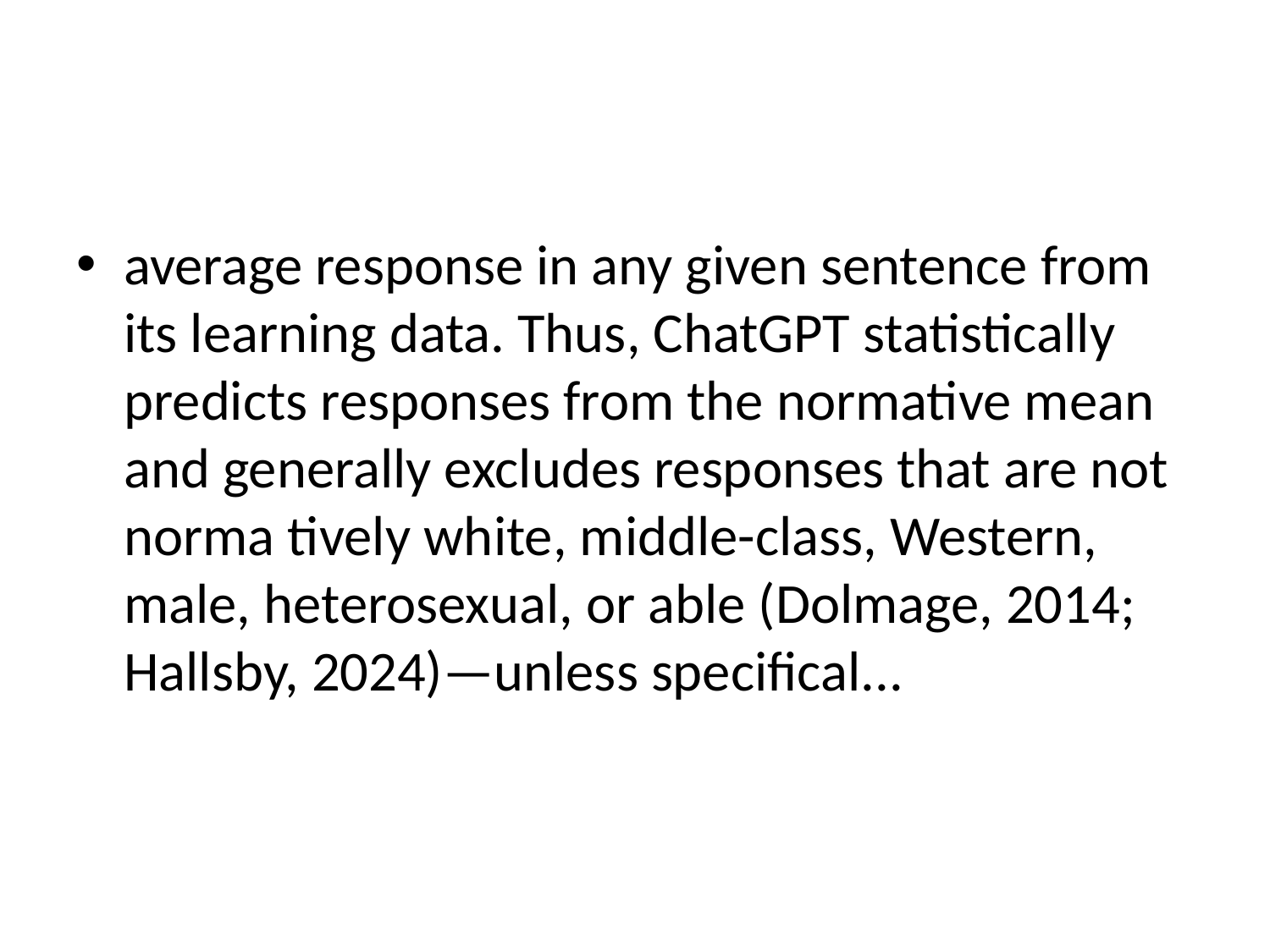

#
average response in any given sentence from its learning data. Thus, ChatGPT statistically predicts responses from the normative mean and generally excludes responses that are not norma­ tively white, middle-class, Western, male, heterosexual, or able (Dolmage, 2014; Hallsby, 2024)—unless specifical...